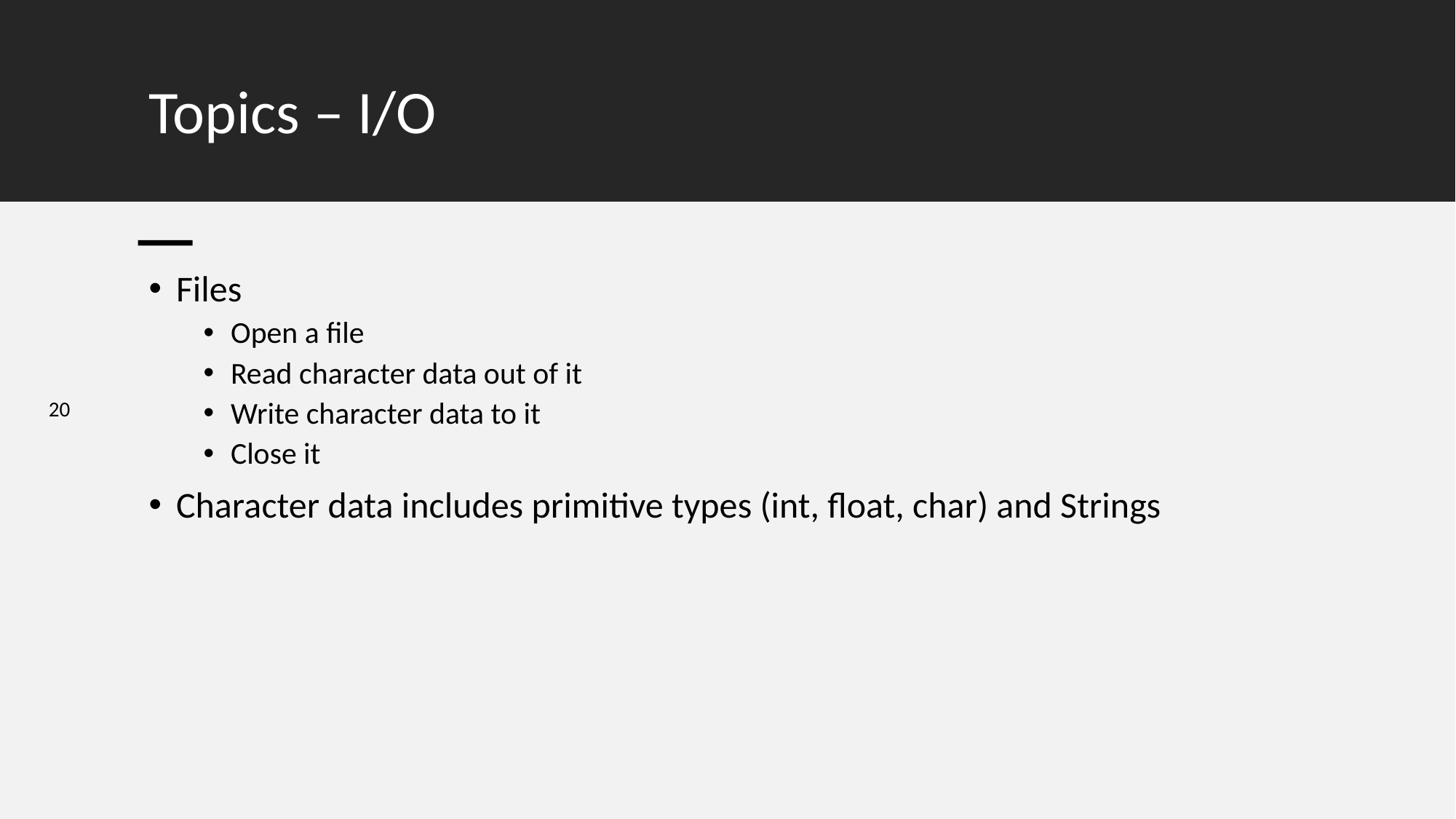

# Topics – I/O

Files
Open a file
Read character data out of it
Write character data to it
Close it
Character data includes primitive types (int, float, char) and Strings
20